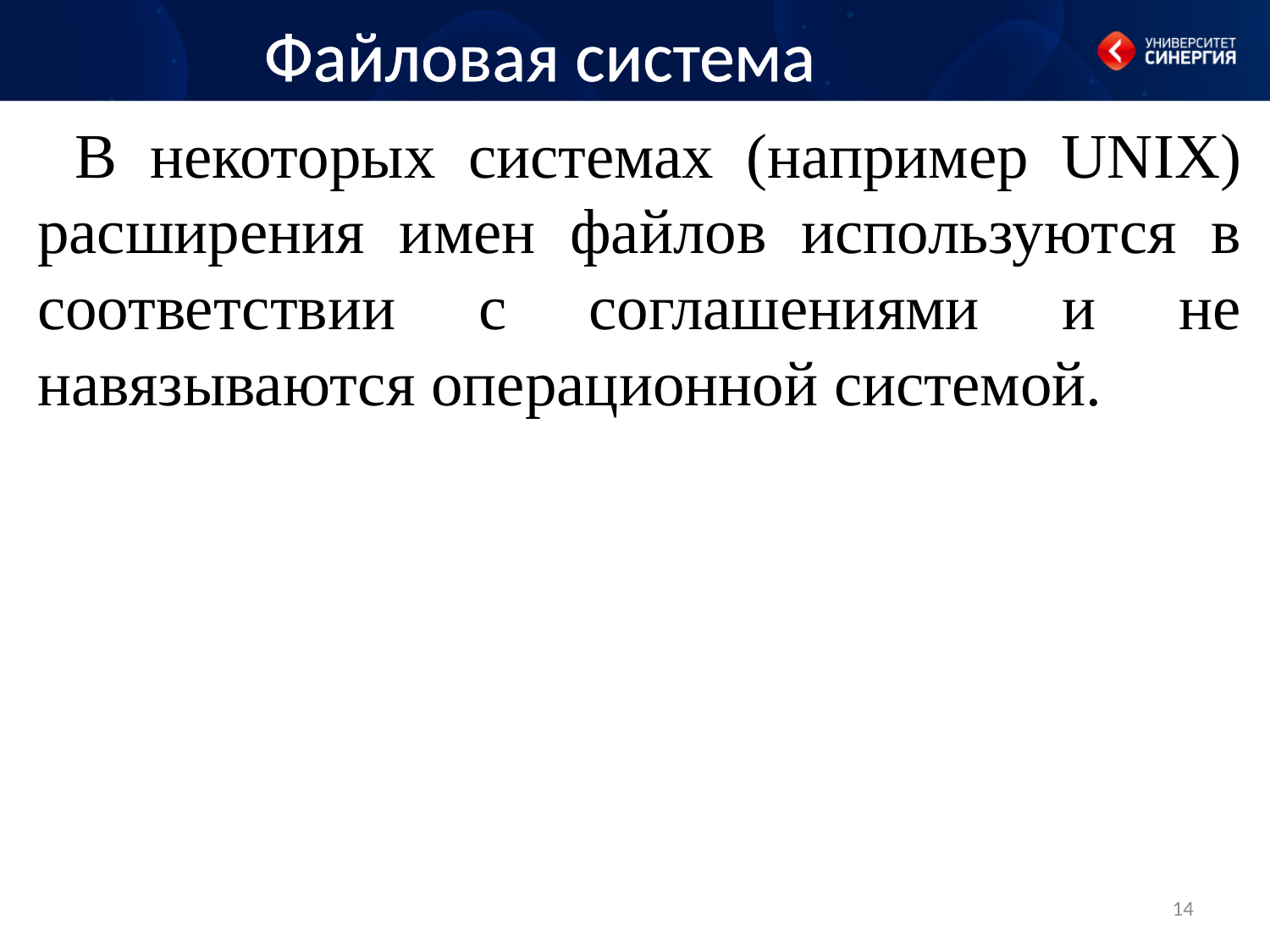

Файловая система
В некоторых системах (например UNIX) расширения имен файлов используются в соответствии с соглашениями и не навязываются операционной системой.
14